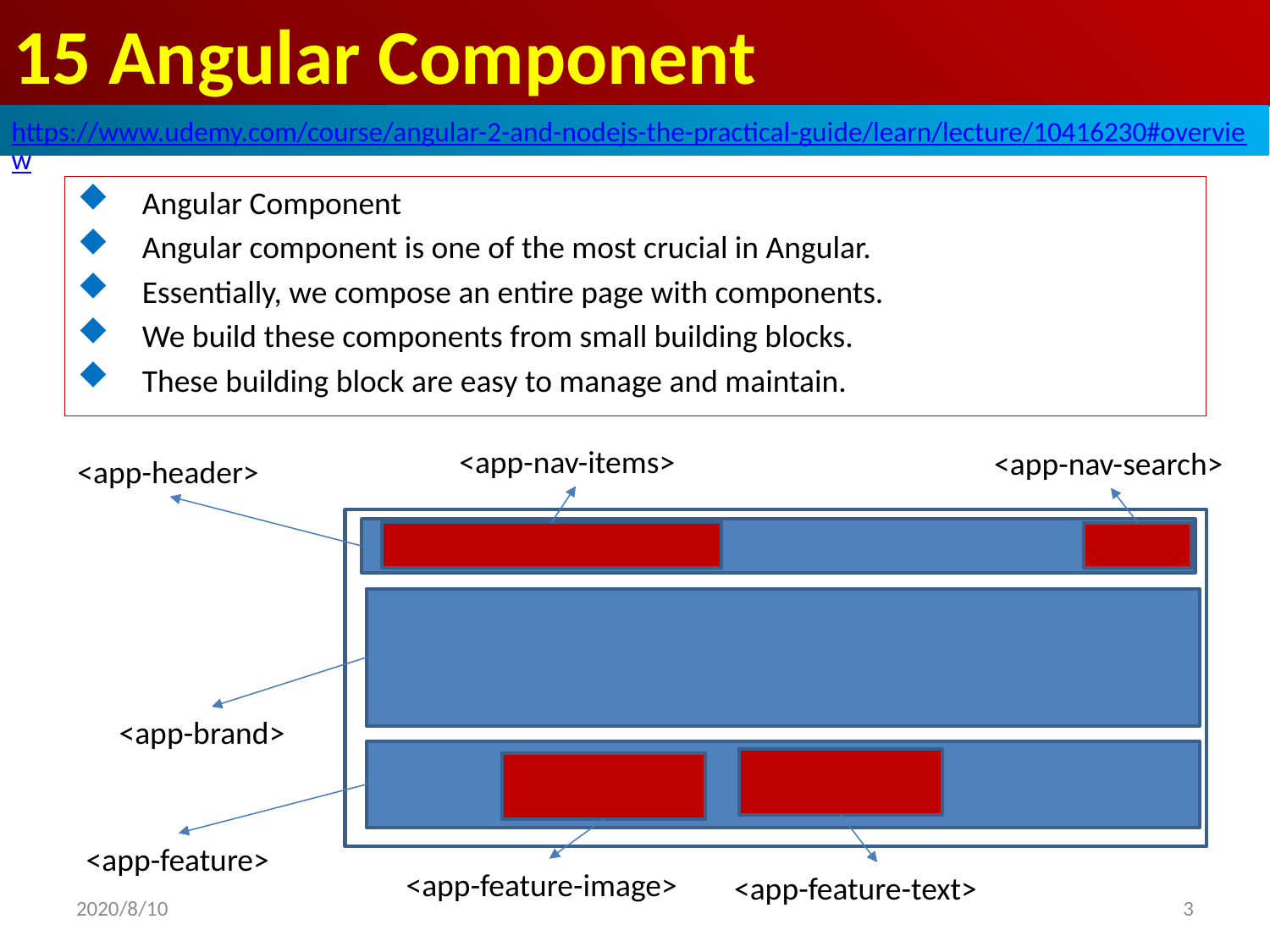

# 15 Angular Component
https://www.udemy.com/course/angular-2-and-nodejs-the-practical-guide/learn/lecture/10416230#overview
Angular Component
Angular component is one of the most crucial in Angular.
Essentially, we compose an entire page with components.
We build these components from small building blocks.
These building block are easy to manage and maintain.
<app-nav-items>
<app-nav-search>
<app-header>

<app-brand>

<app-feature>
<app-feature-image>
<app-feature-text>
3
2020/8/10